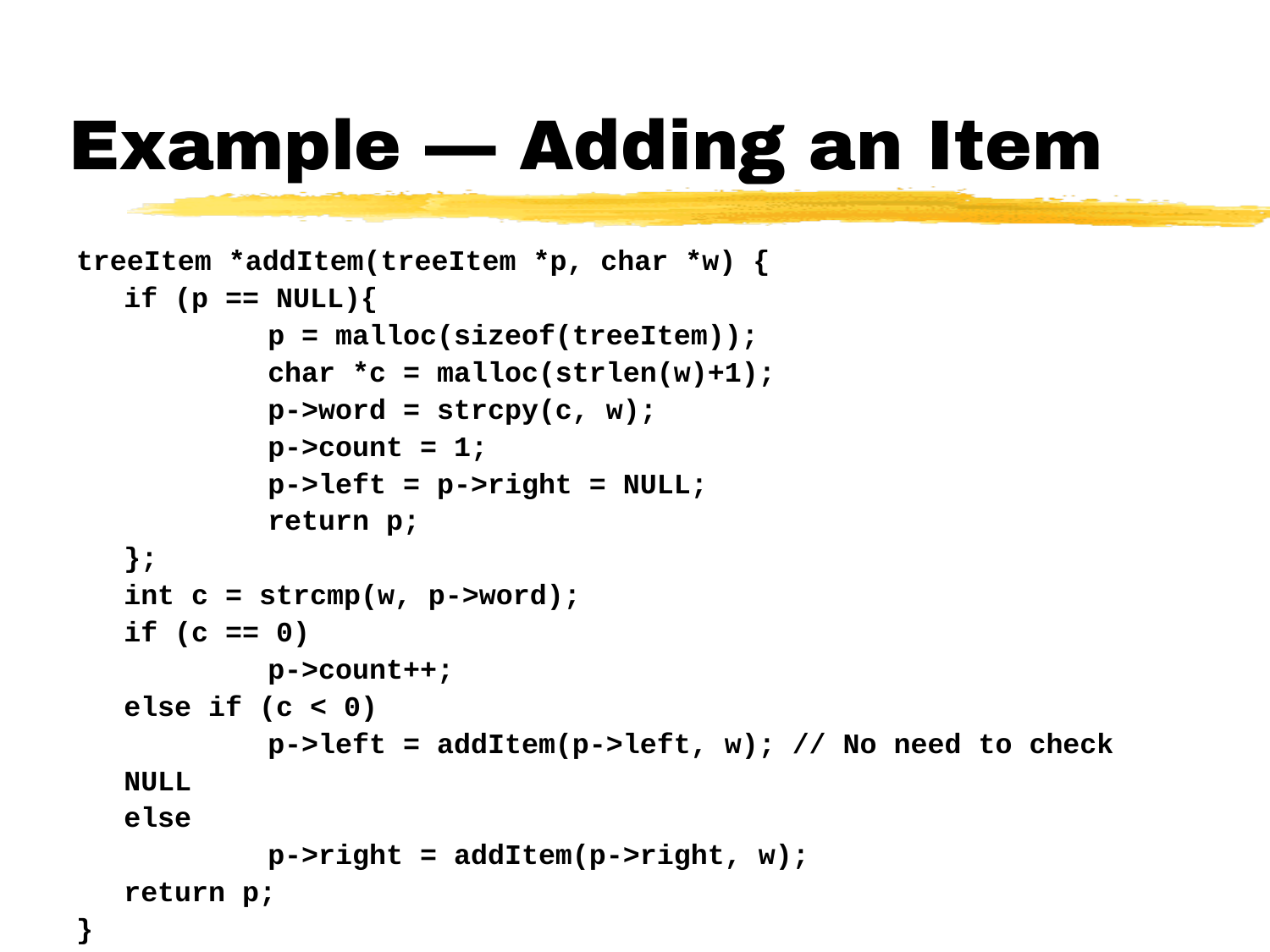

# Example — Adding an Item
treeItem *addItem(treeItem *p, char *w) {
if (p == NULL){
	 p = malloc(sizeof(treeItem));
	 char *c = malloc(strlen(w)+1);
	 p->word = strcpy(c, w);
	 p->count = 1;
	 p->left = p->right = NULL;
	 return p;
};
int c = strcmp(w, p->word);
if (c == 0)
	 p->count++;
else if (c < 0)
	 p->left = addItem(p->left, w); // No need to check NULL
else
	 p->right = addItem(p->right, w);
return p;
}